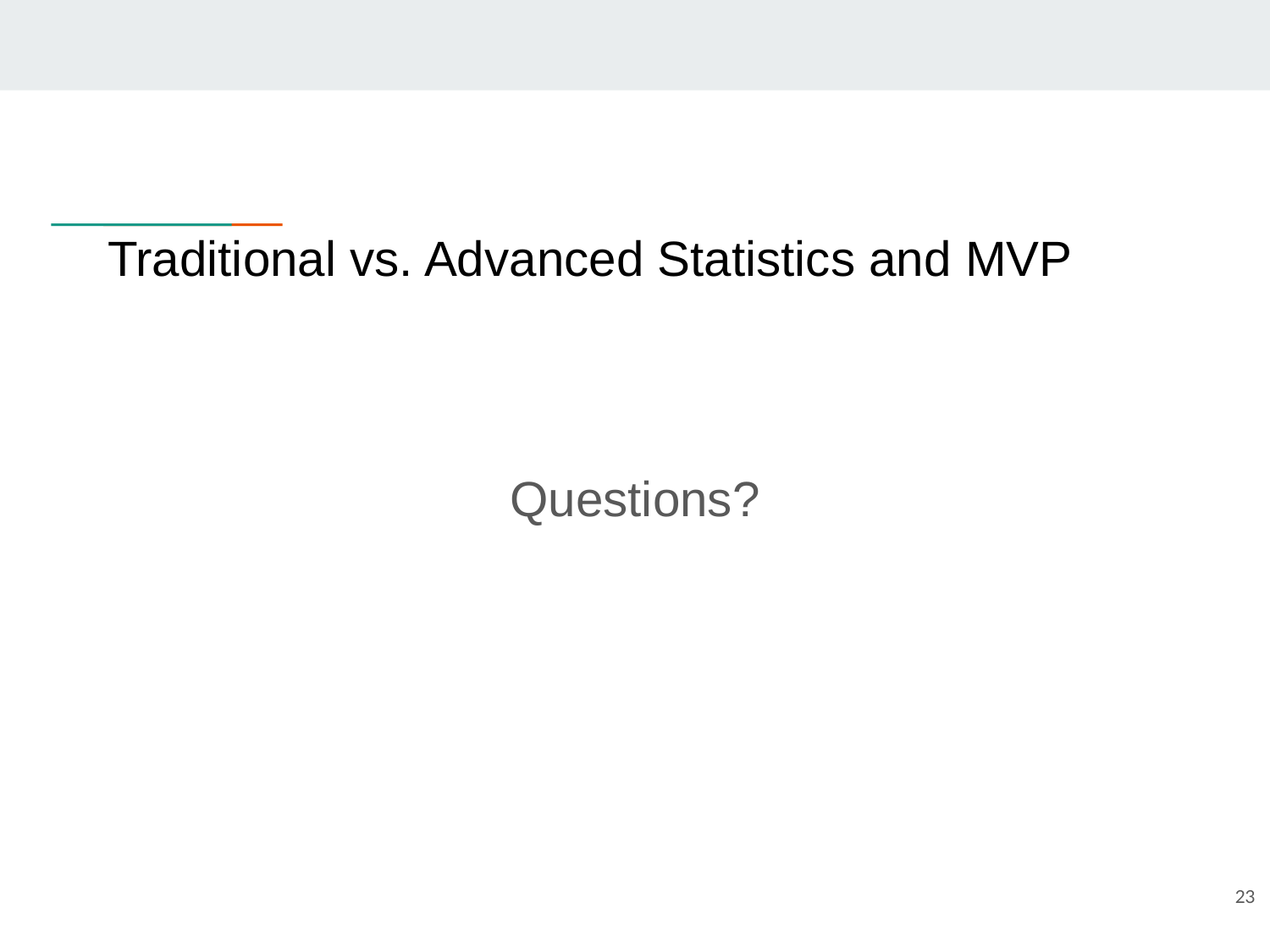

# Traditional vs. Advanced Statistics and MVP

Questions?

23